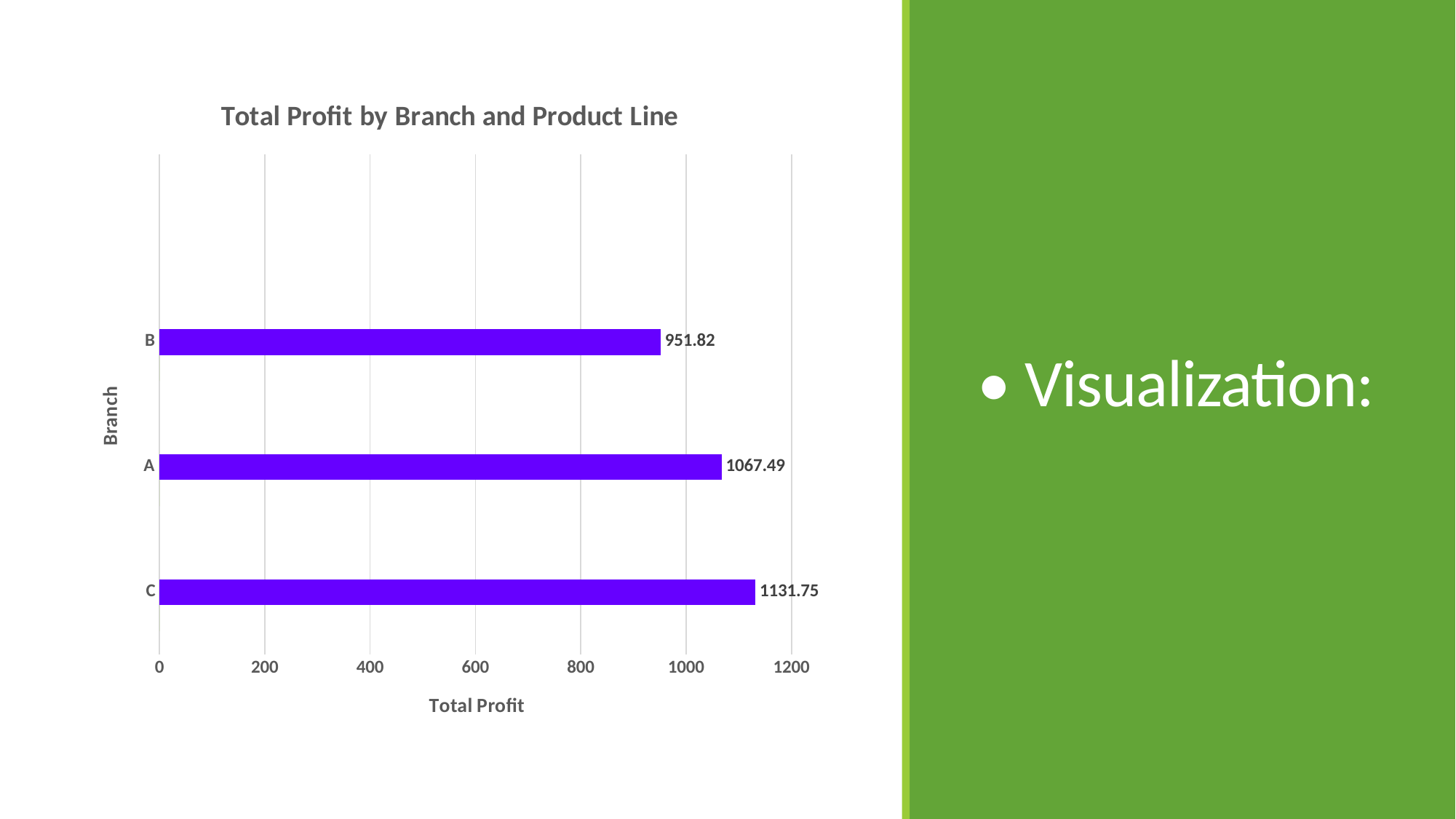

### Chart: Total Profit by Branch and Product Line

| Category | Product line | total_profit |  |
|---|---|---|---|
| C | 0.0 | 1131.75 | None |
| A | 0.0 | 1067.49 | None |
| B | 0.0 | 951.82 | None |
• Visualization: